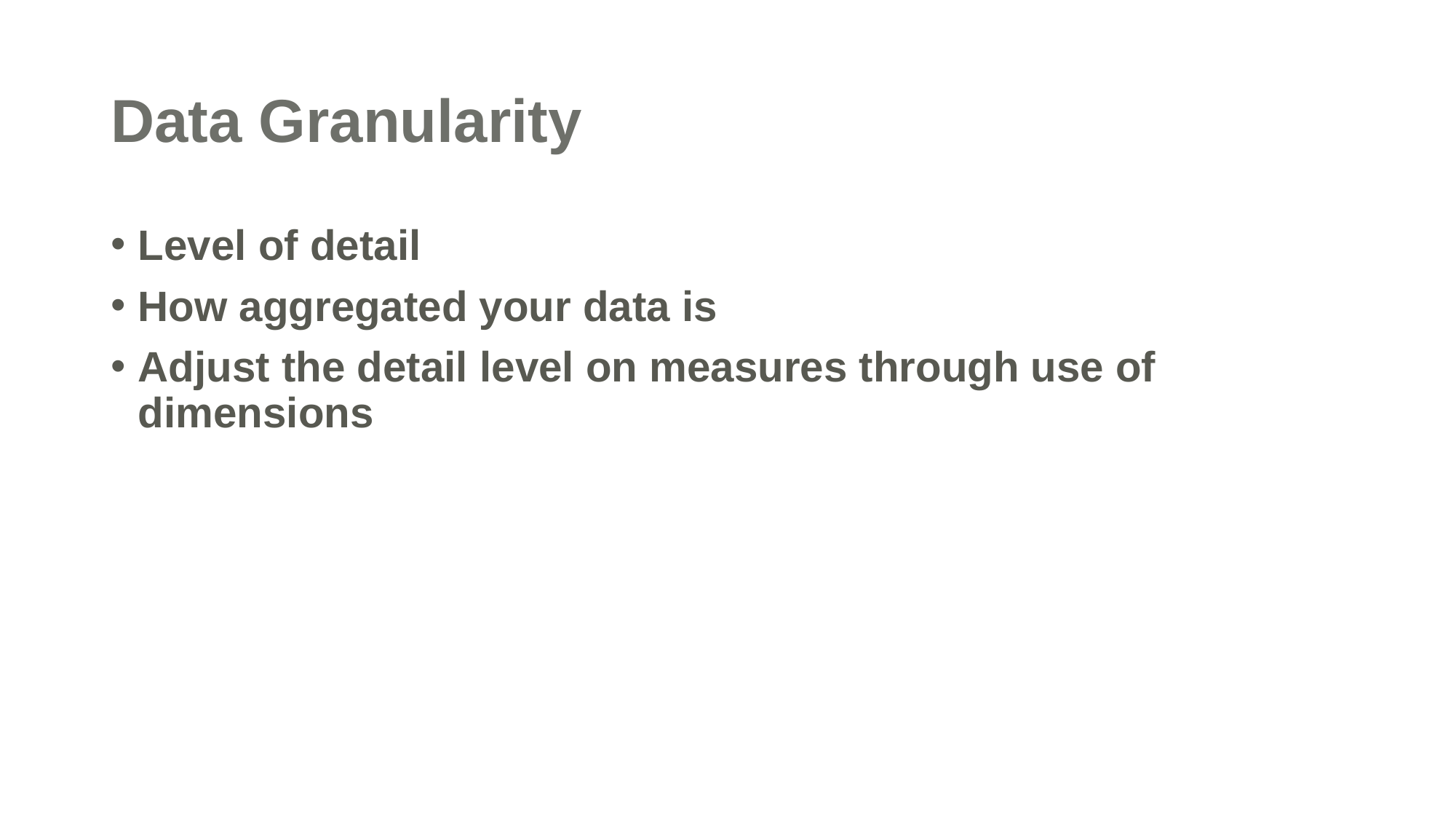

# Data Granularity
Level of detail
How aggregated your data is
Adjust the detail level on measures through use of dimensions